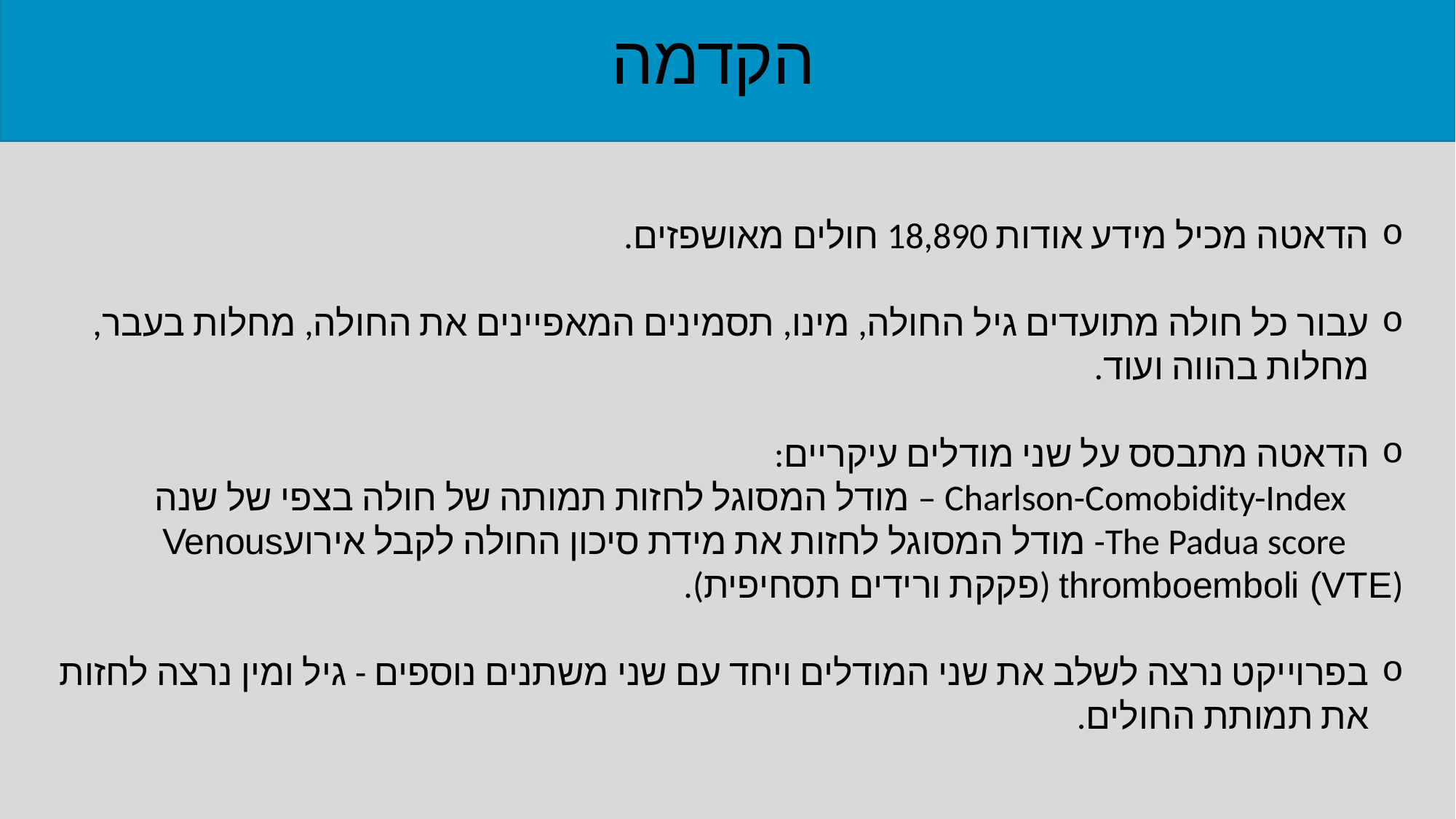

הקדמה
הדאטה מכיל מידע אודות 18,890 חולים מאושפזים.

עבור כל חולה מתועדים גיל החולה, מינו, תסמינים המאפיינים את החולה, מחלות בעבר, מחלות בהווה ועוד.

הדאטה מתבסס על שני מודלים עיקריים:
       Charlson-Comobidity-Index – מודל המסוגל לחזות תמותה של חולה בצפי של שנה
       The Padua score- מודל המסוגל לחזות את מידת סיכון החולה לקבל אירועVenous thromboemboli (VTE) (פקקת ורידים תסחיפית).

בפרוייקט נרצה לשלב את שני המודלים ויחד עם שני משתנים נוספים - גיל ומין נרצה לחזות את תמותת החולים.